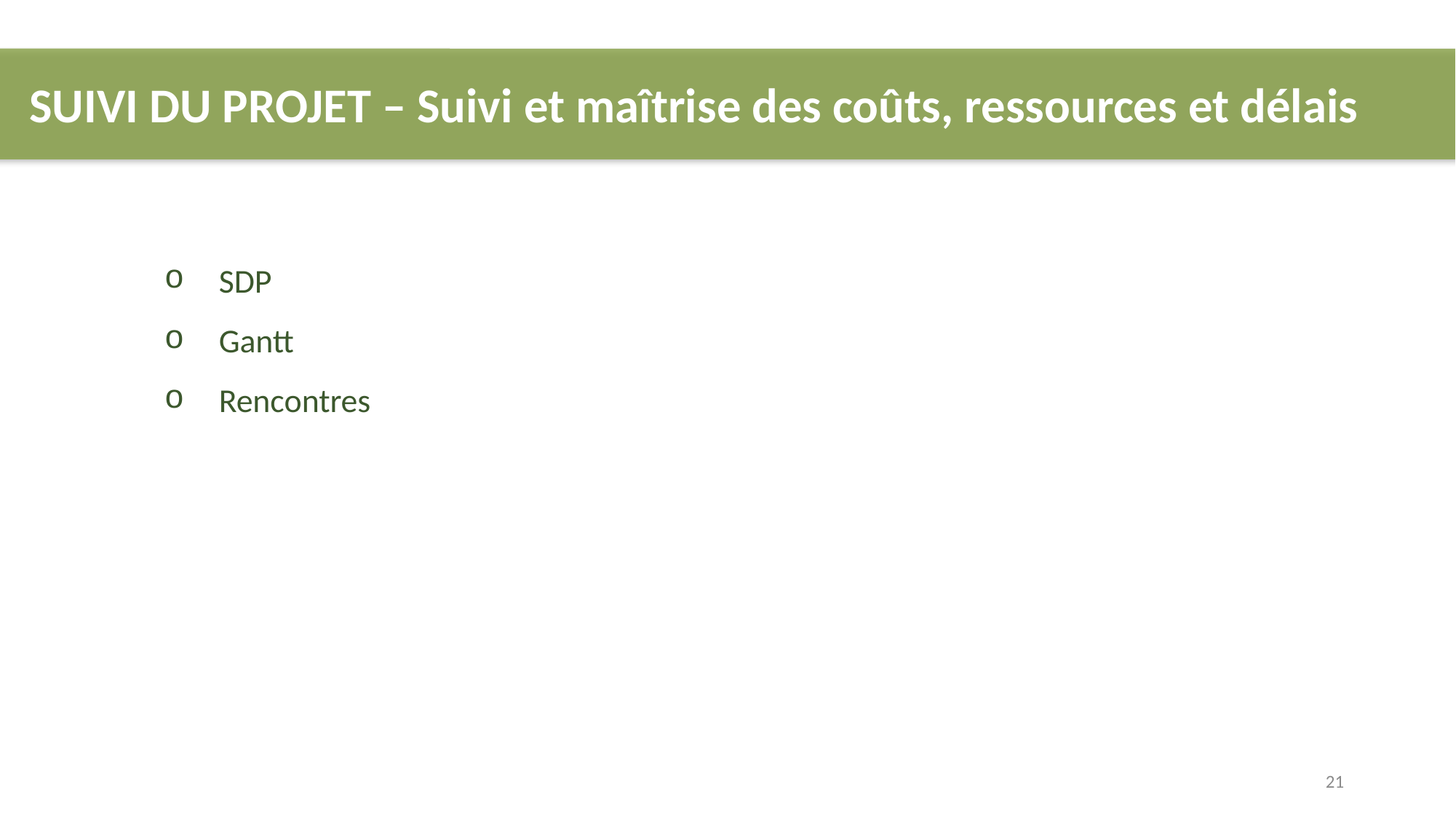

SUIVI DU PROJET – Suivi et maîtrise des coûts, ressources et délais
SDP
Gantt
Rencontres
21